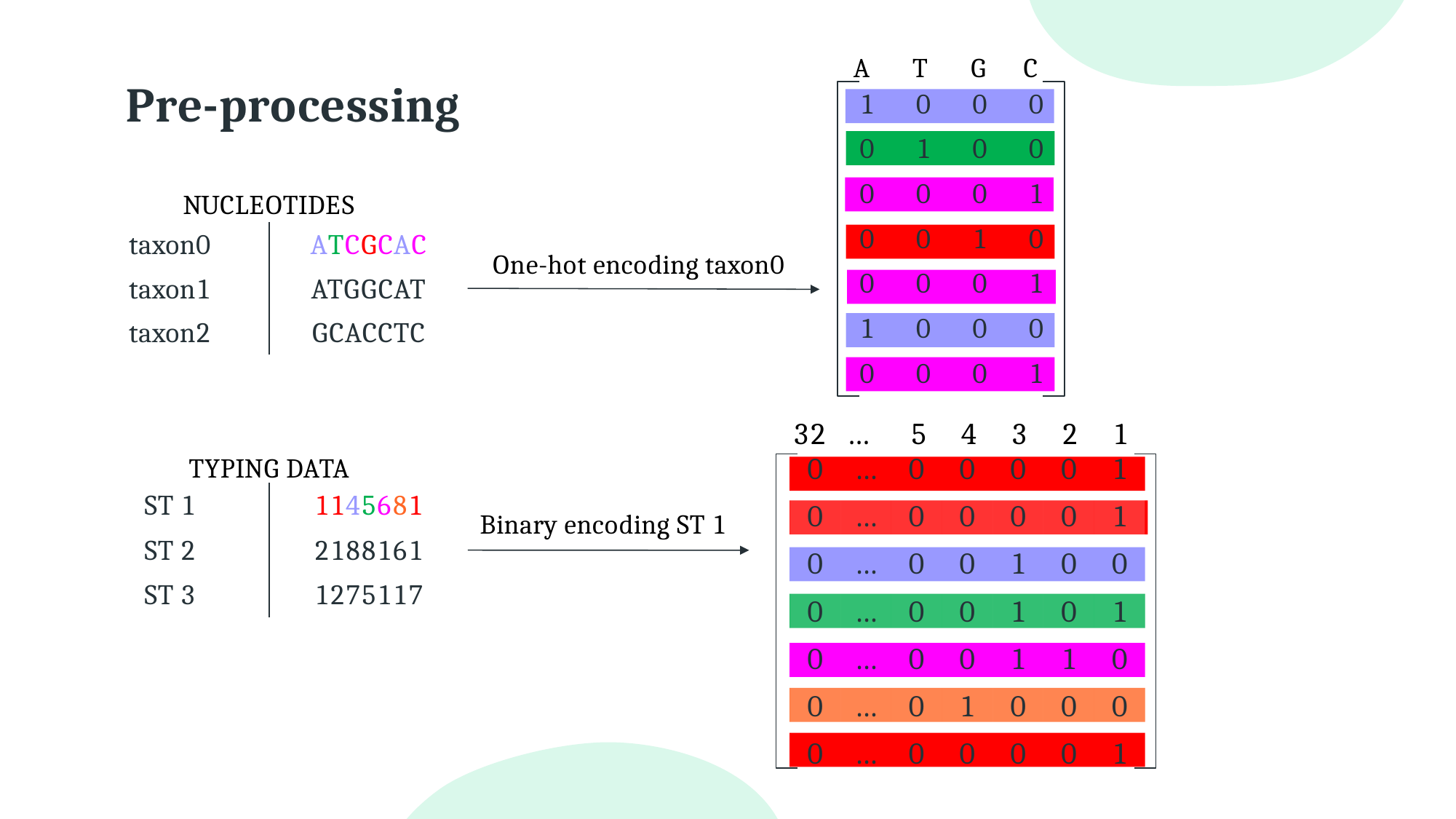

A       T       G      C
Pre-processing

| 1 | 0 | 0 | 0 |
| --- | --- | --- | --- |
| 0 | 1 | 0 | 0 |
| 0 | 0 | 0 | 1 |
| 0 | 0 | 1 | 0 |
| 0 | 0 | 0 | 1 |
| 1 | 0 | 0 | 0 |
| 0 | 0 | 0 | 1 |

NUCLEOTIDES
| taxon0 | ATCGCAC |
| --- | --- |
| taxon1 | ATGGCAT |
| taxon2 | GCACCTC |

One-hot encoding taxon0

 32   …      5     4     3     2     1
TYPING DATA
| 0 | … | 0 | 0 | 0 | 0 | 1 |
| --- | --- | --- | --- | --- | --- | --- |
| 0 | … | 0 | 0 | 0 | 0 | 1 |
| 0 | … | 0 | 0 | 1 | 0 | 0 |
| 0 | … | 0 | 0 | 1 | 0 | 1 |
| 0 | … | 0 | 0 | 1 | 1 | 0 |
| 0 | … | 0 | 1 | 0 | 0 | 0 |
| 0 | … | 0 | 0 | 0 | 0 | 1 |

| ST 1 | 1145681 |
| --- | --- |
| ST 2 | 2188161 |
| ST 3 | 1275117 |

Binary encoding ST 1